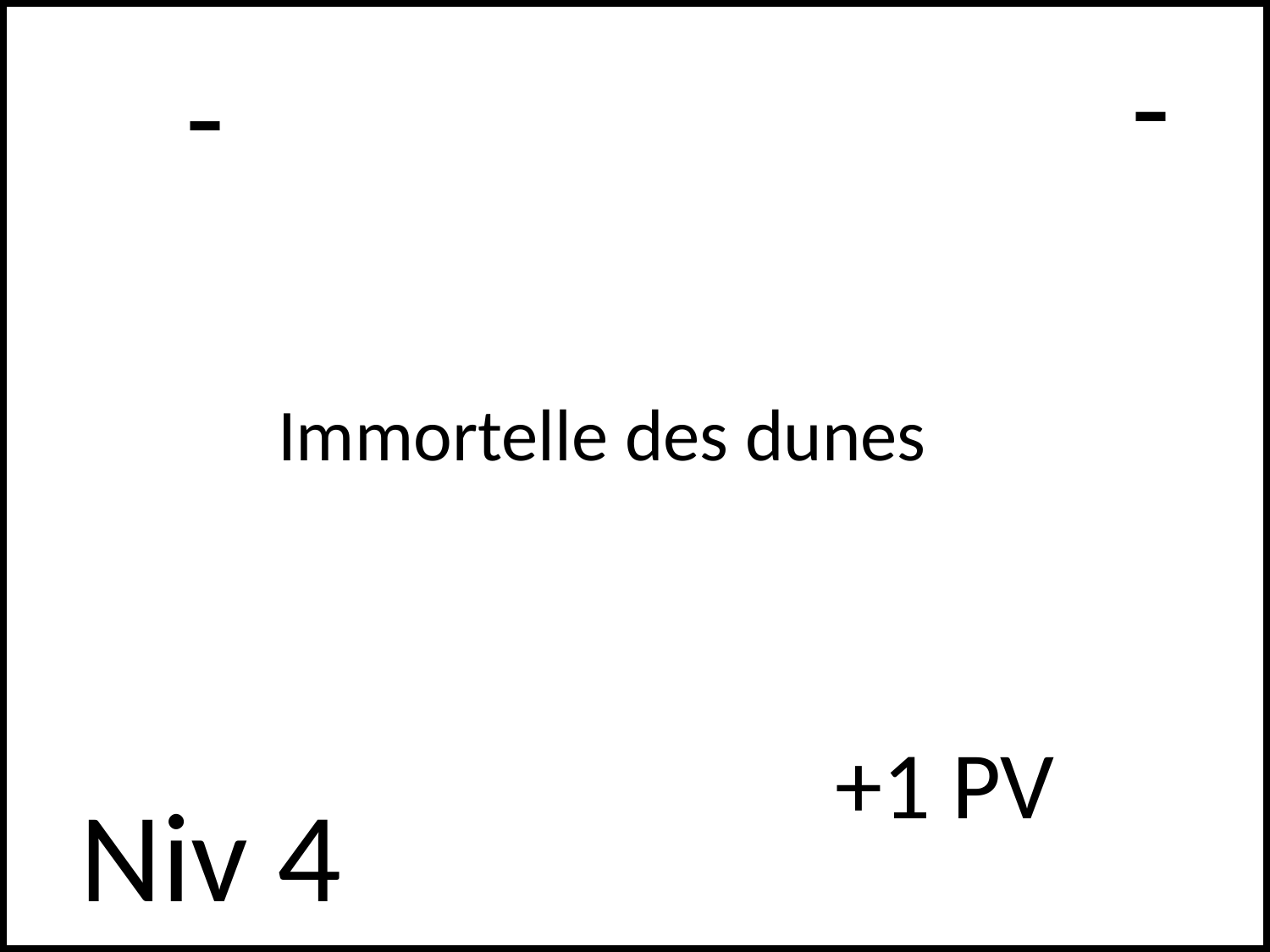

# -
-
Immortelle des dunes
+1 PV
Niv 4